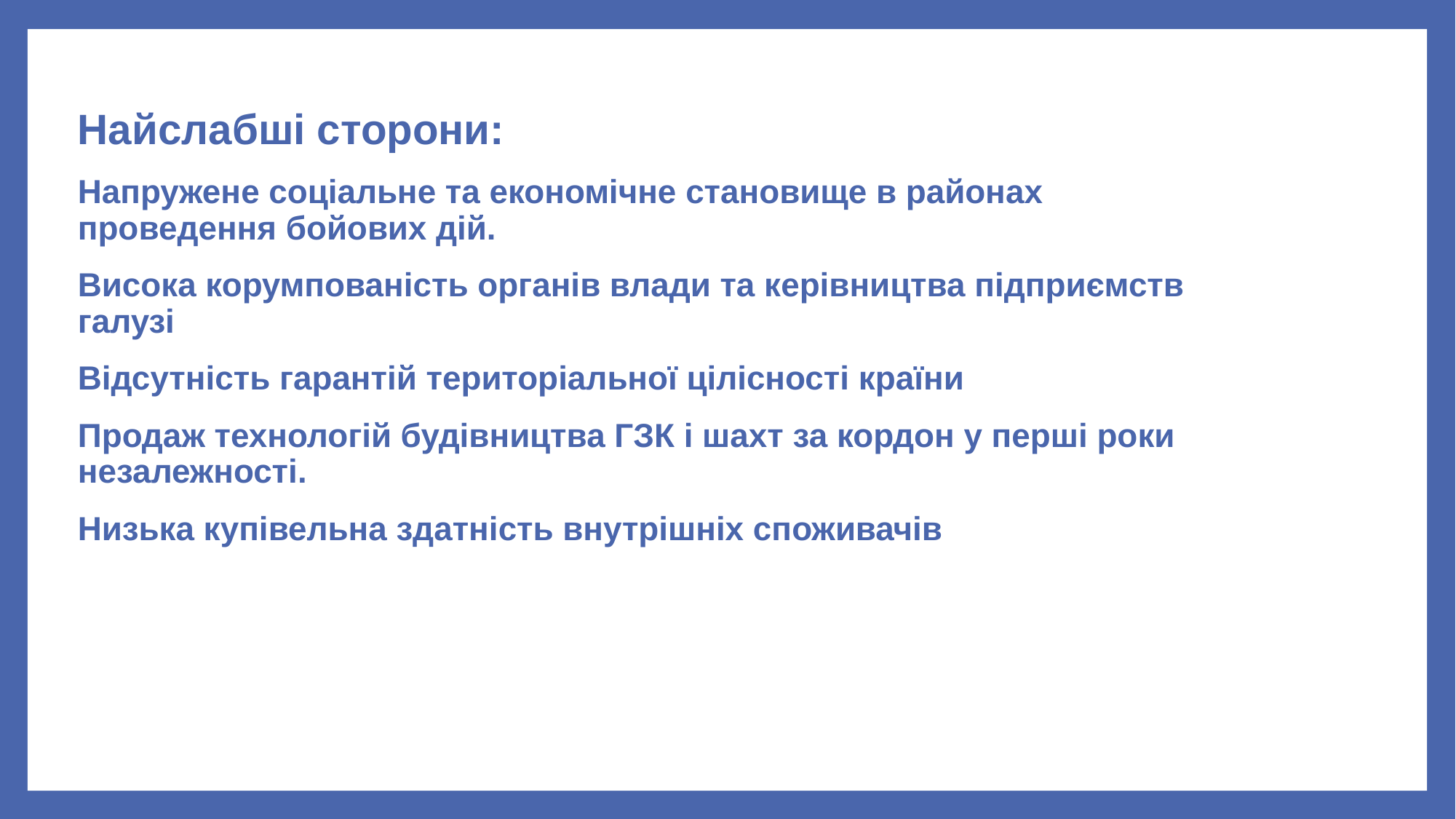

Найслабші сторони:
Напружене соціальне та економічне становище в районах проведення бойових дій.
Висока корумпованість органів влади та керівництва підприємств галузі
Відсутність гарантій територіальної цілісності країни
Продаж технологій будівництва ГЗК і шахт за кордон у перші роки незалежності.
Низька купівельна здатність внутрішніх споживачів